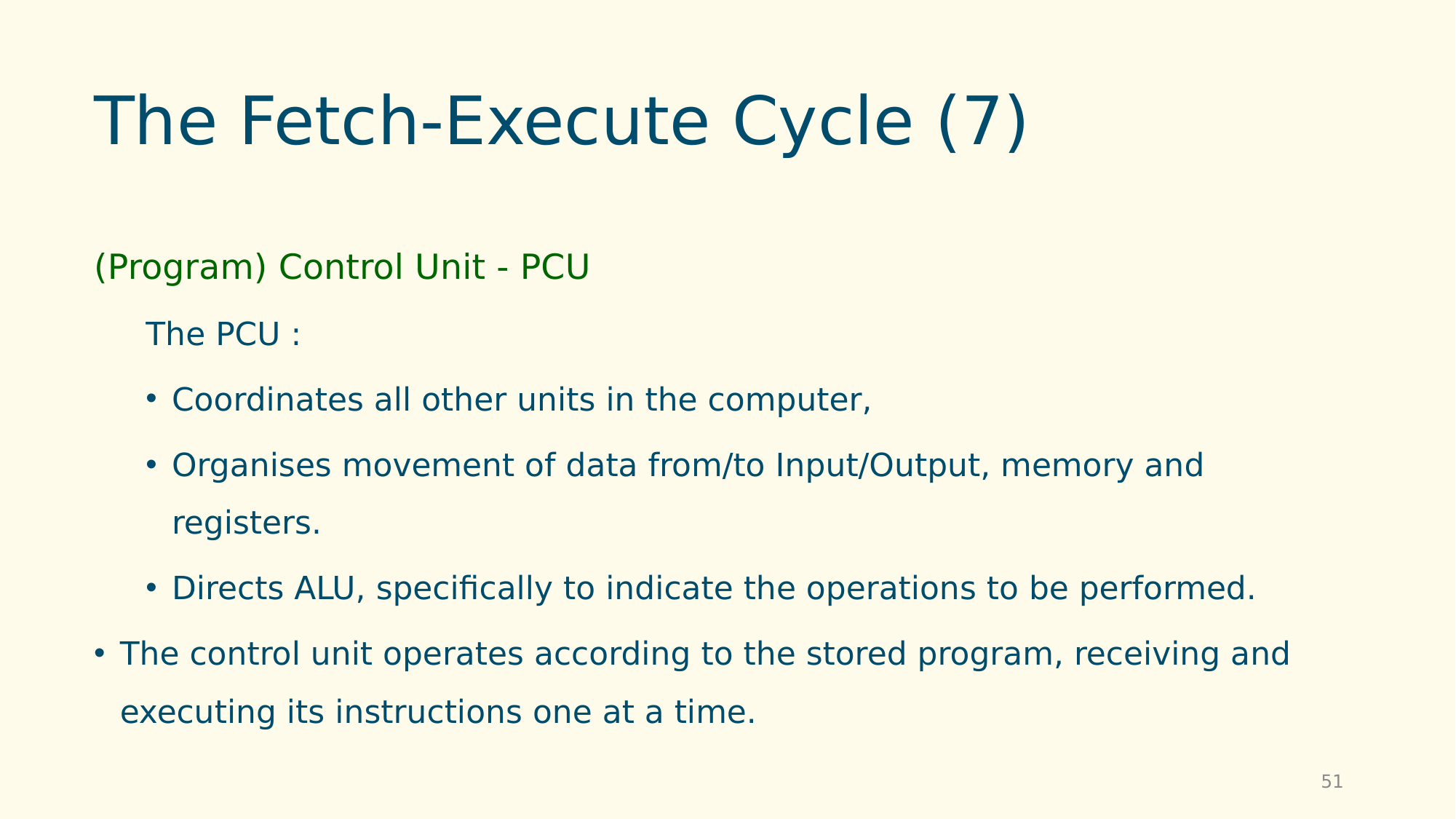

# The Fetch-Execute Cycle (7)
(Program) Control Unit - PCU
The PCU :
Coordinates all other units in the computer,
Organises movement of data from/to Input/Output, memory and registers.
Directs ALU, specifically to indicate the operations to be performed.
The control unit operates according to the stored program, receiving and executing its instructions one at a time.
51